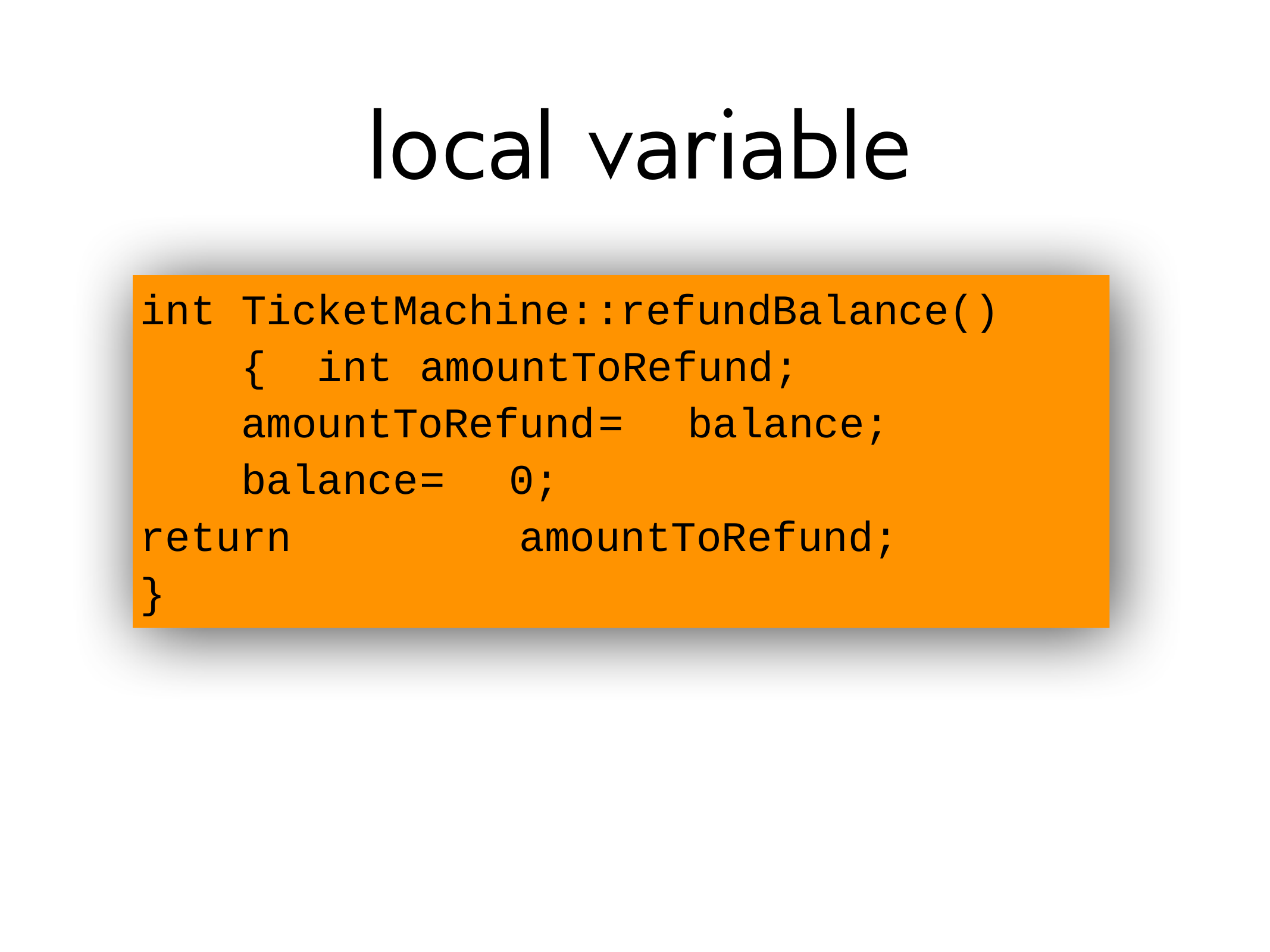

# local variable

•	Local variables	are defined	inside a	method,  have a	scope limited	to	the		method	to	which  they	belong.

int	TicketMachine::refundBalance()	{  int	amountToRefund;  amountToRefund	=	balance;  balance	=	0;
return	amountToRefund;
}